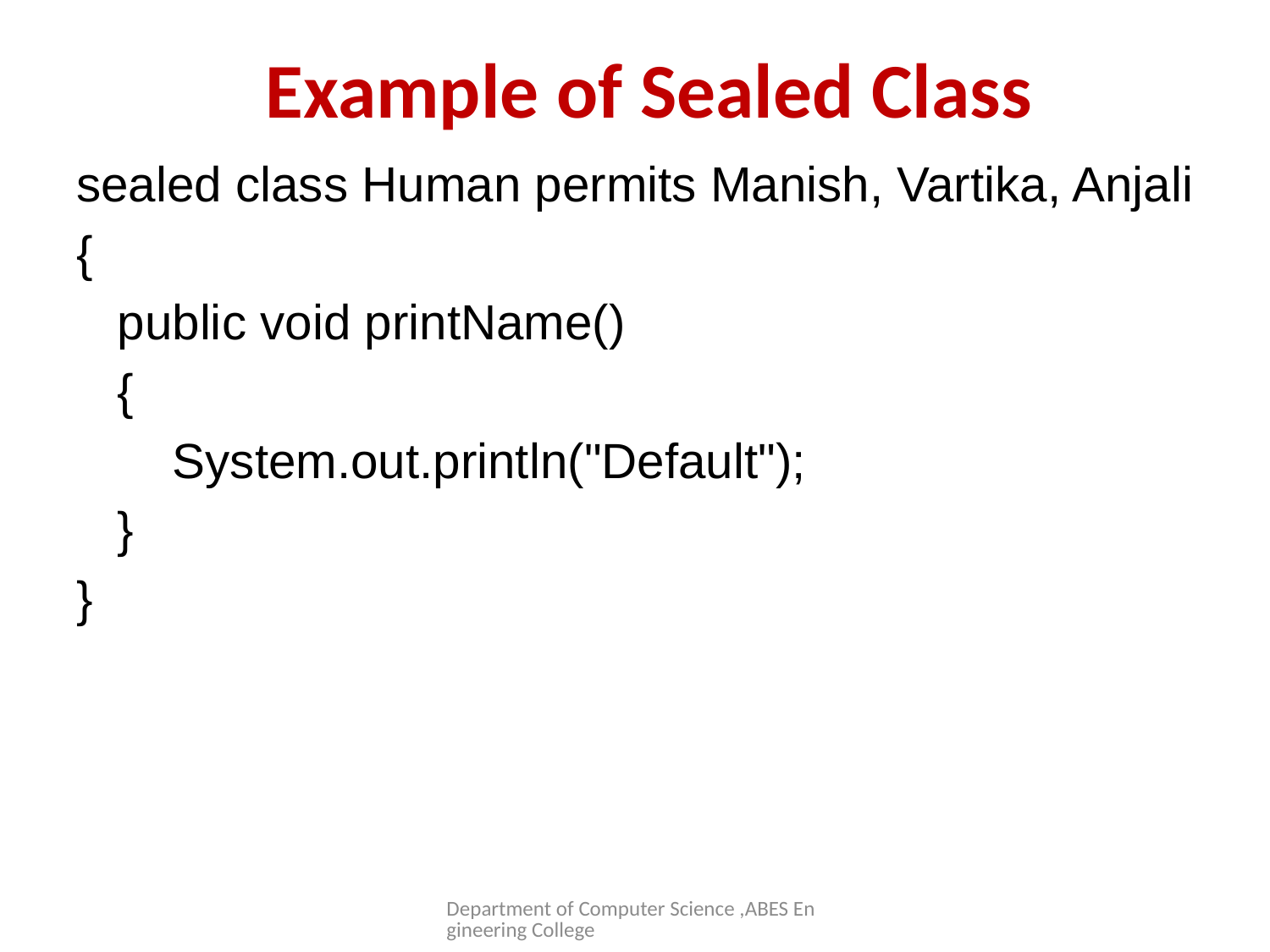

# Example of Sealed Class
sealed class Human permits Manish, Vartika, Anjali
{
   public void printName()
   {
       System.out.println("Default");
   }
}
Department of Computer Science ,ABES Engineering College